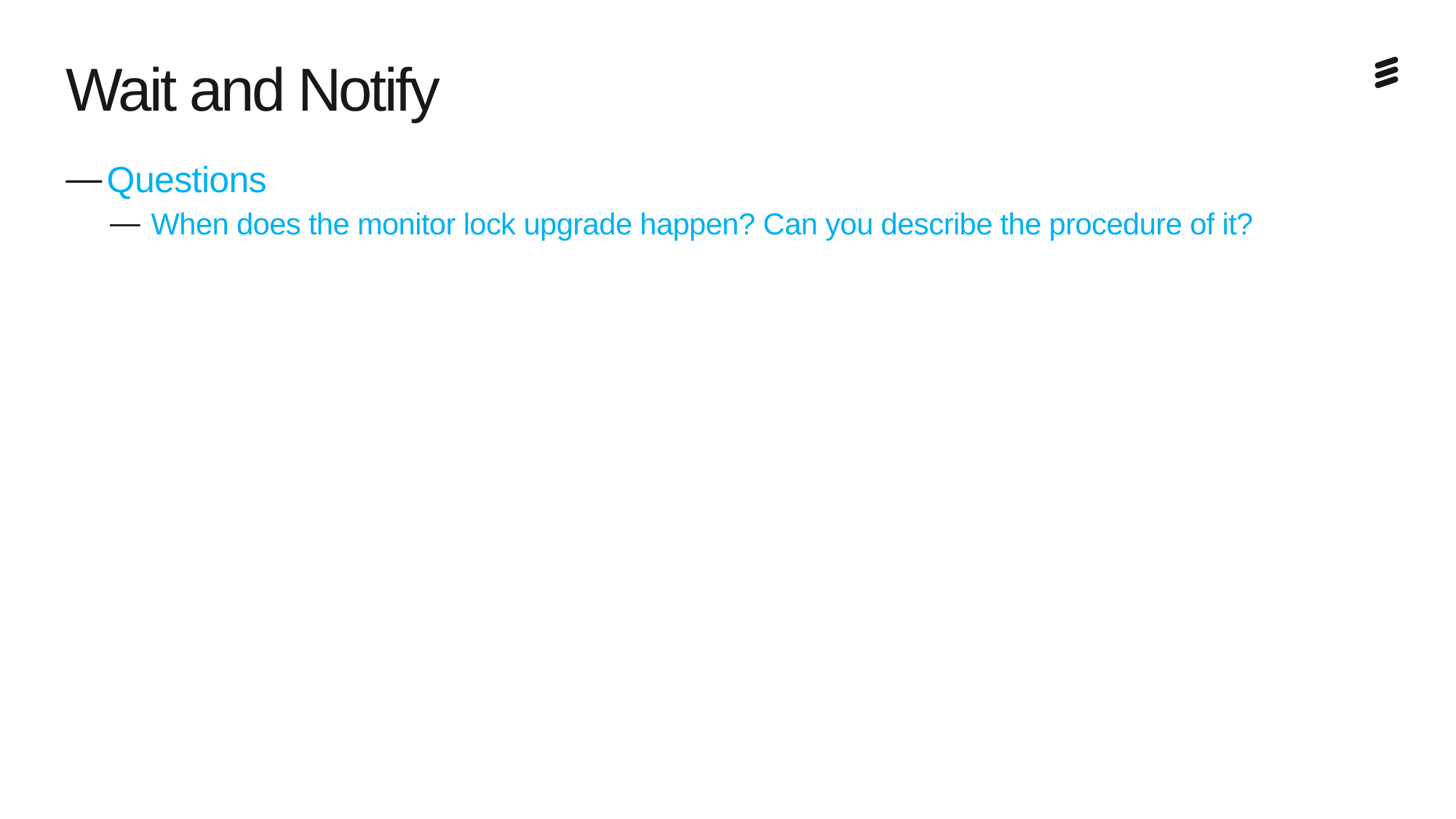

# Wait and Notify
Questions
When does the monitor lock upgrade happen? Can you describe the procedure of it?